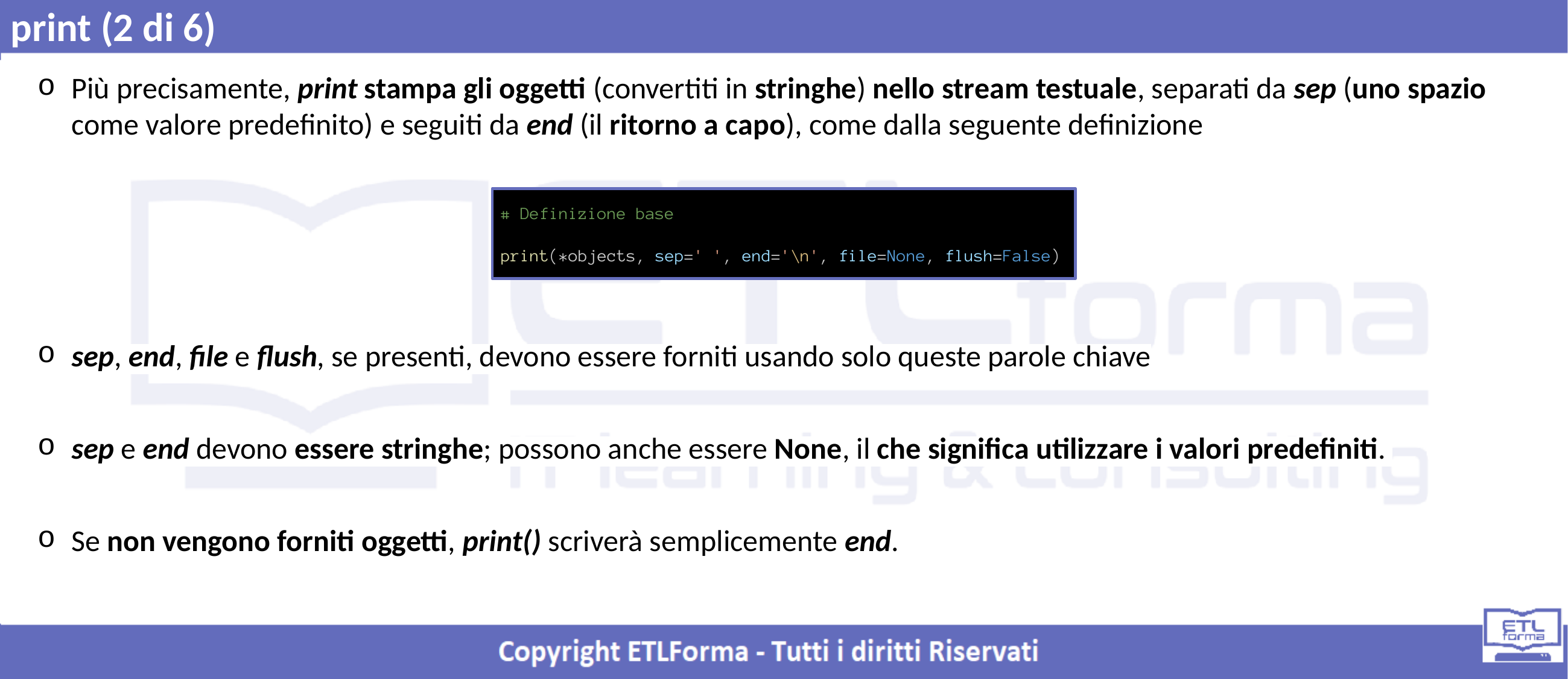

print (2 di 6)
Più precisamente, print stampa gli oggetti (convertiti in stringhe) nello stream testuale, separati da sep (uno spazio come valore predefinito) e seguiti da end (il ritorno a capo), come dalla seguente definizione

sep, end, file e flush, se presenti, devono essere forniti usando solo queste parole chiave

sep e end devono essere stringhe; possono anche essere None, il che significa utilizzare i valori predefiniti.

Se non vengono forniti oggetti, print() scriverà semplicemente end.
# Definizione base

print(*objects, sep=' ', end='\n', file=None, flush=False)